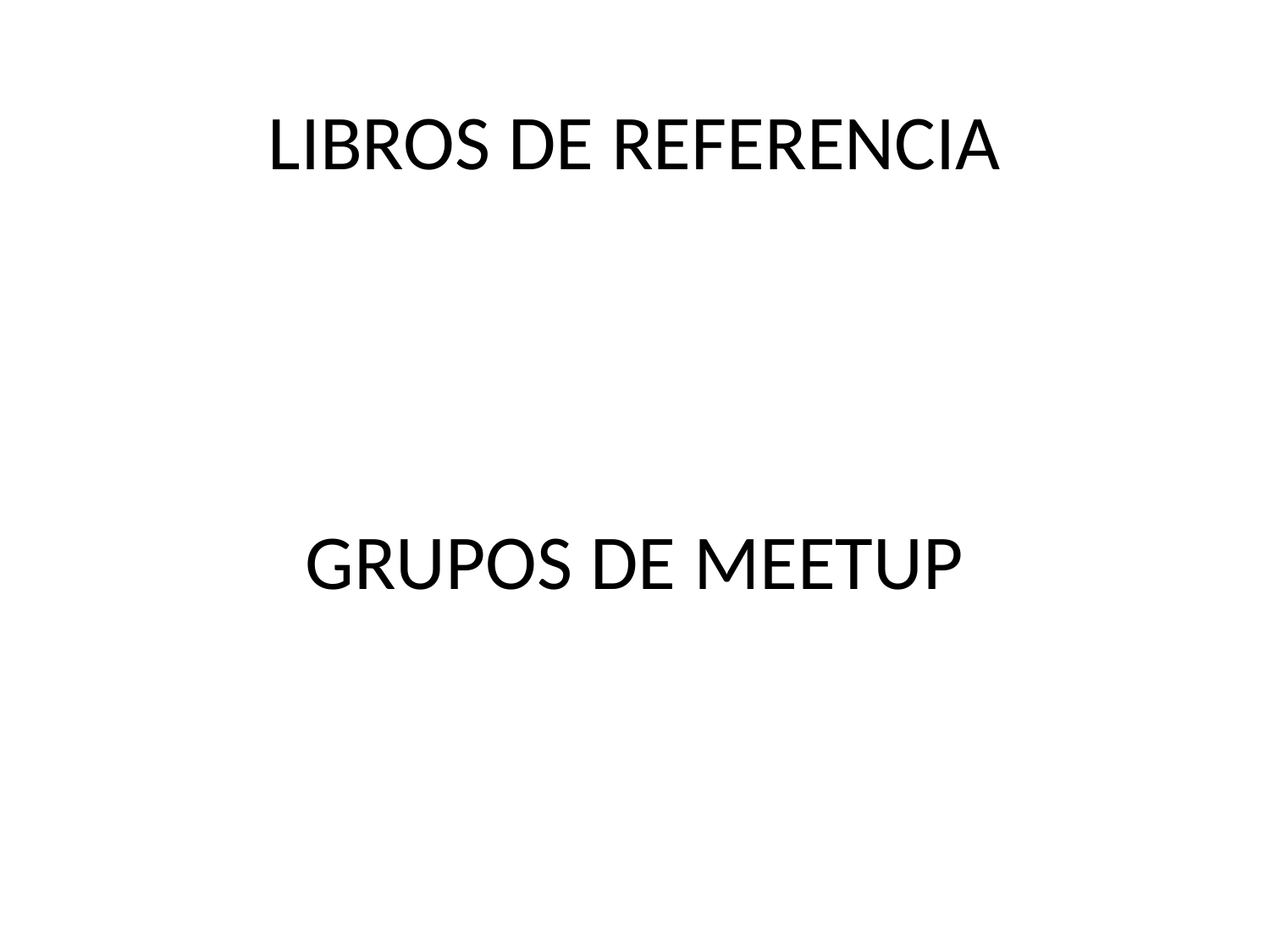

# LIBROS DE REFERENCIA
GRUPOS DE MEETUP